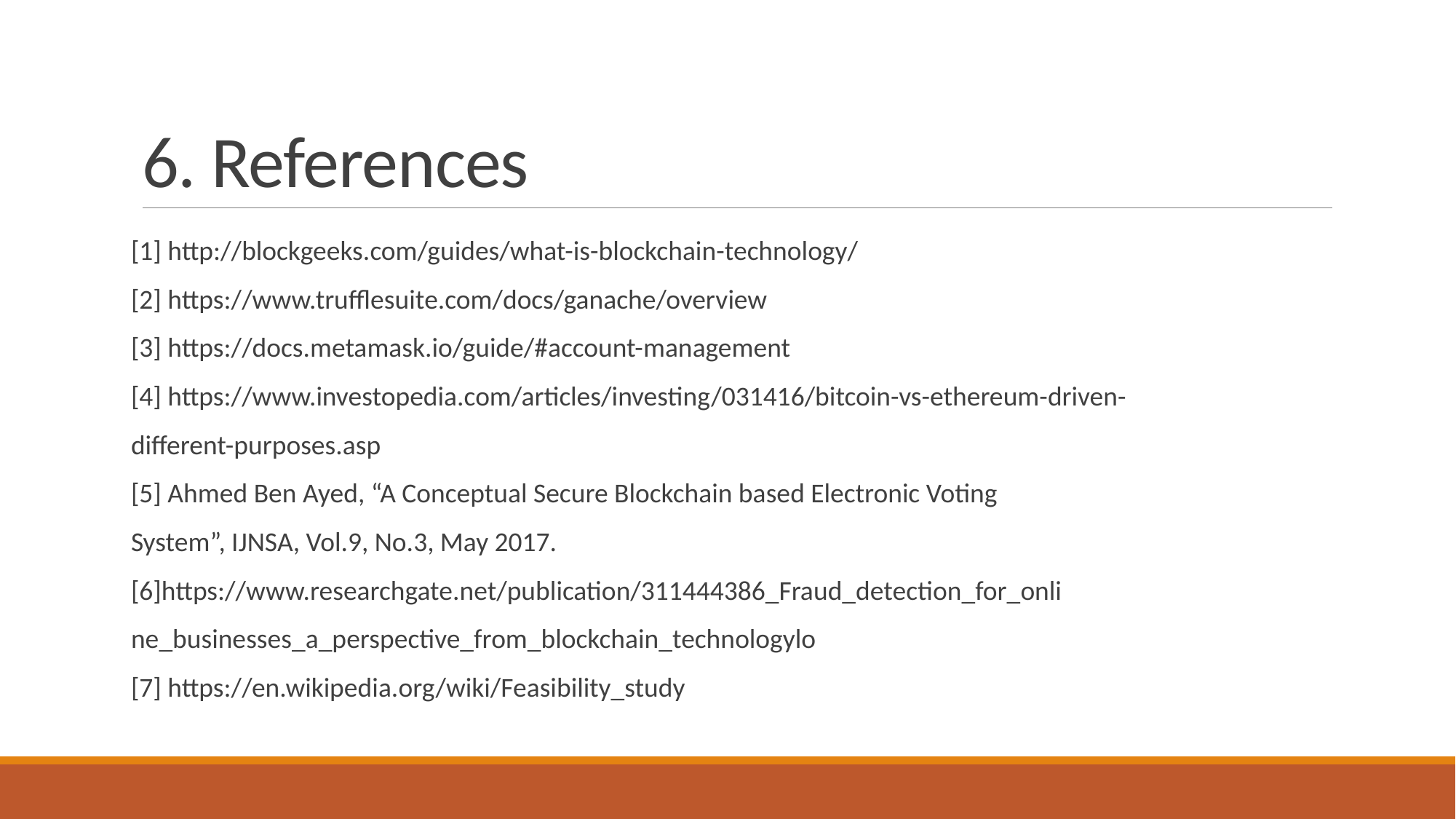

# 6. References
[1] http://blockgeeks.com/guides/what-is-blockchain-technology/
[2] https://www.trufflesuite.com/docs/ganache/overview
[3] https://docs.metamask.io/guide/#account-management
[4] https://www.investopedia.com/articles/investing/031416/bitcoin-vs-ethereum-driven-
different-purposes.asp
[5] Ahmed Ben Ayed, “A Conceptual Secure Blockchain based Electronic Voting
System”, IJNSA, Vol.9, No.3, May 2017.
[6]https://www.researchgate.net/publication/311444386_Fraud_detection_for_onli
ne_businesses_a_perspective_from_blockchain_technologylo
[7] https://en.wikipedia.org/wiki/Feasibility_study